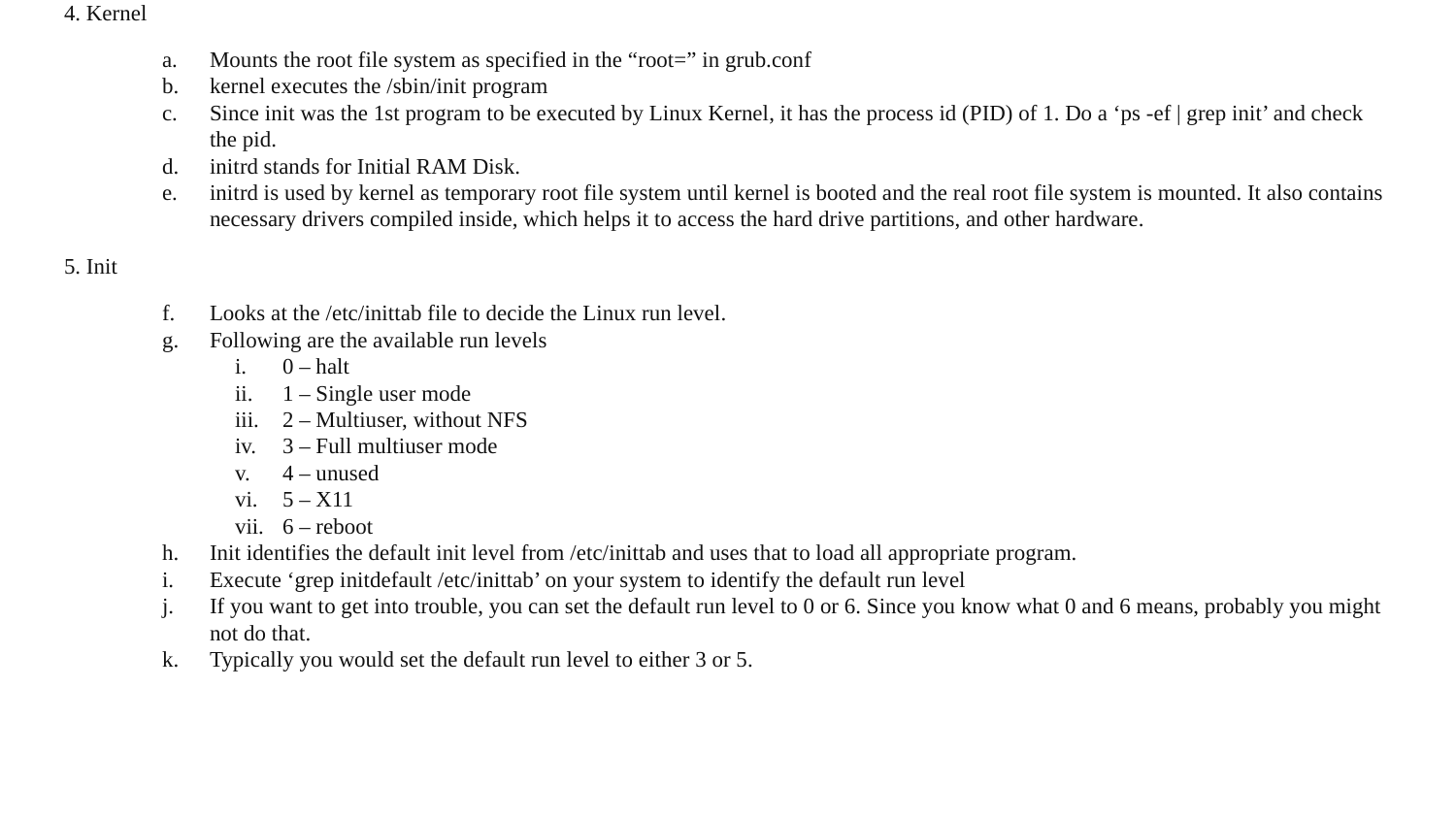

# 4. Kernel
Mounts the root file system as specified in the “root=” in grub.conf
kernel executes the /sbin/init program
Since init was the 1st program to be executed by Linux Kernel, it has the process id (PID) of 1. Do a ‘ps -ef | grep init’ and check the pid.
initrd stands for Initial RAM Disk.
initrd is used by kernel as temporary root file system until kernel is booted and the real root file system is mounted. It also contains necessary drivers compiled inside, which helps it to access the hard drive partitions, and other hardware.
5. Init
Looks at the /etc/inittab file to decide the Linux run level.
Following are the available run levels
0 – halt
1 – Single user mode
2 – Multiuser, without NFS
3 – Full multiuser mode
4 – unused
5 – X11
6 – reboot
Init identifies the default init level from /etc/inittab and uses that to load all appropriate program.
Execute ‘grep initdefault /etc/inittab’ on your system to identify the default run level
If you want to get into trouble, you can set the default run level to 0 or 6. Since you know what 0 and 6 means, probably you might not do that.
Typically you would set the default run level to either 3 or 5.